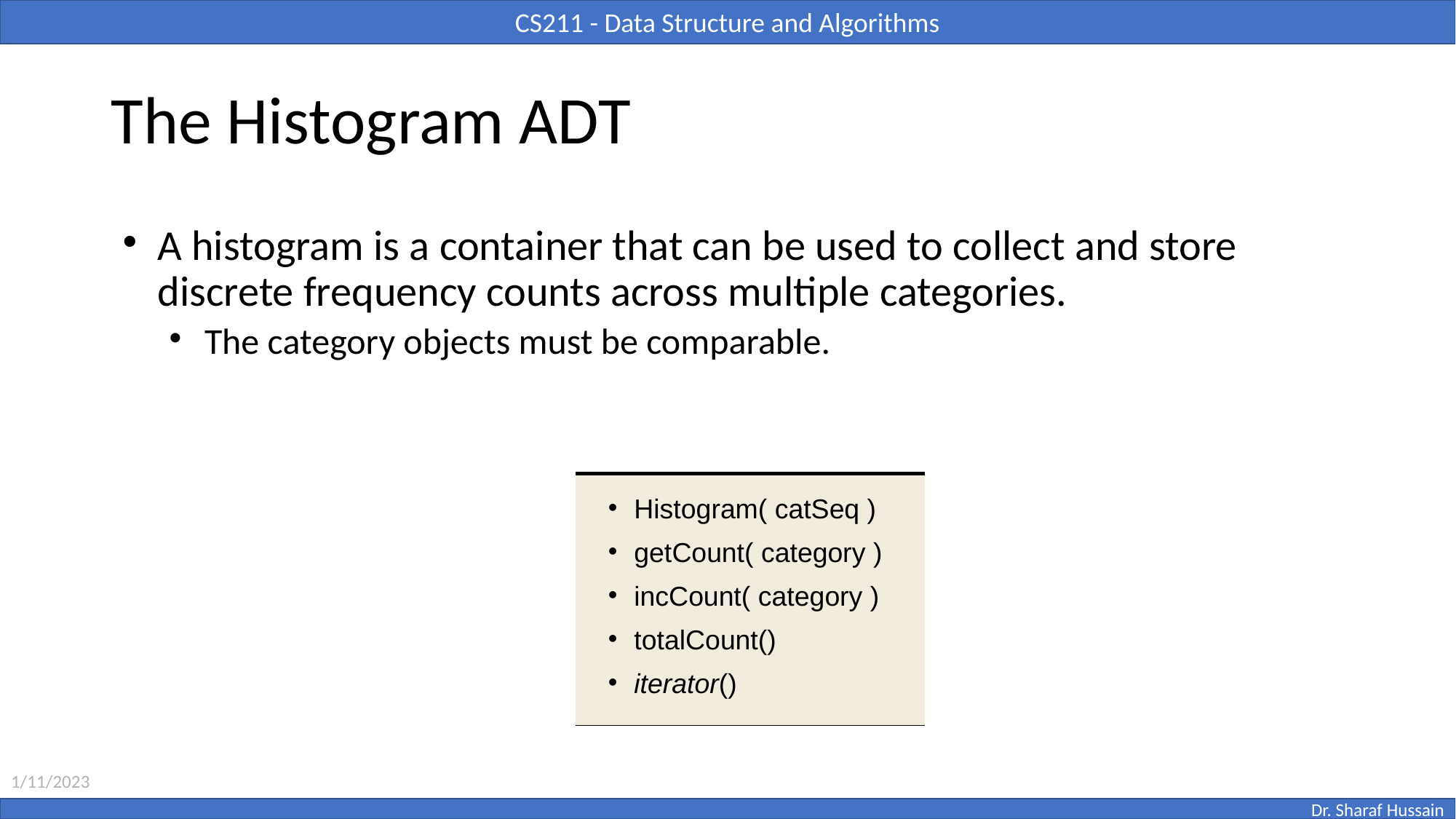

# The Histogram ADT
A histogram is a container that can be used to collect and store discrete frequency counts across multiple categories.
The category objects must be comparable.
| Histogram( catSeq ) getCount( category ) incCount( category ) totalCount() iterator() |
| --- |
1/11/2023